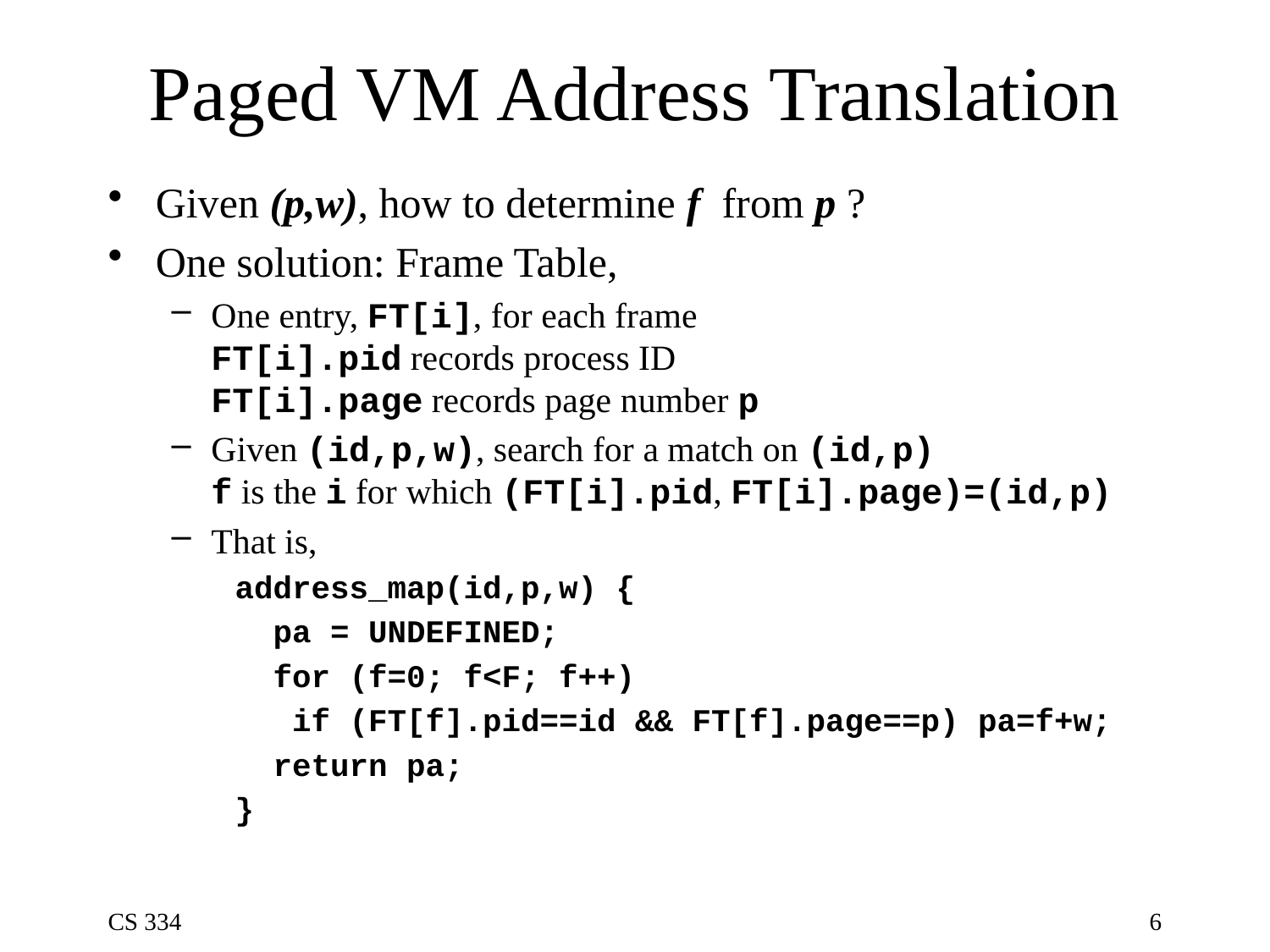

# Paged VM Address Translation
Given (p,w), how to determine f  from p ?
One solution: Frame Table,
One entry, FT[i], for each frame
FT[i].pid records process ID
FT[i].page records page number p
Given (id,p,w), search for a match on (id,p)
f is the i for which (FT[i].pid, FT[i].page)=(id,p)
That is,
address_map(id,p,w) {
  pa = UNDEFINED;
  for (f=0; f<F; f++)
   if (FT[f].pid==id && FT[f].page==p) pa=f+w;
  return pa;
}
CS 334
6